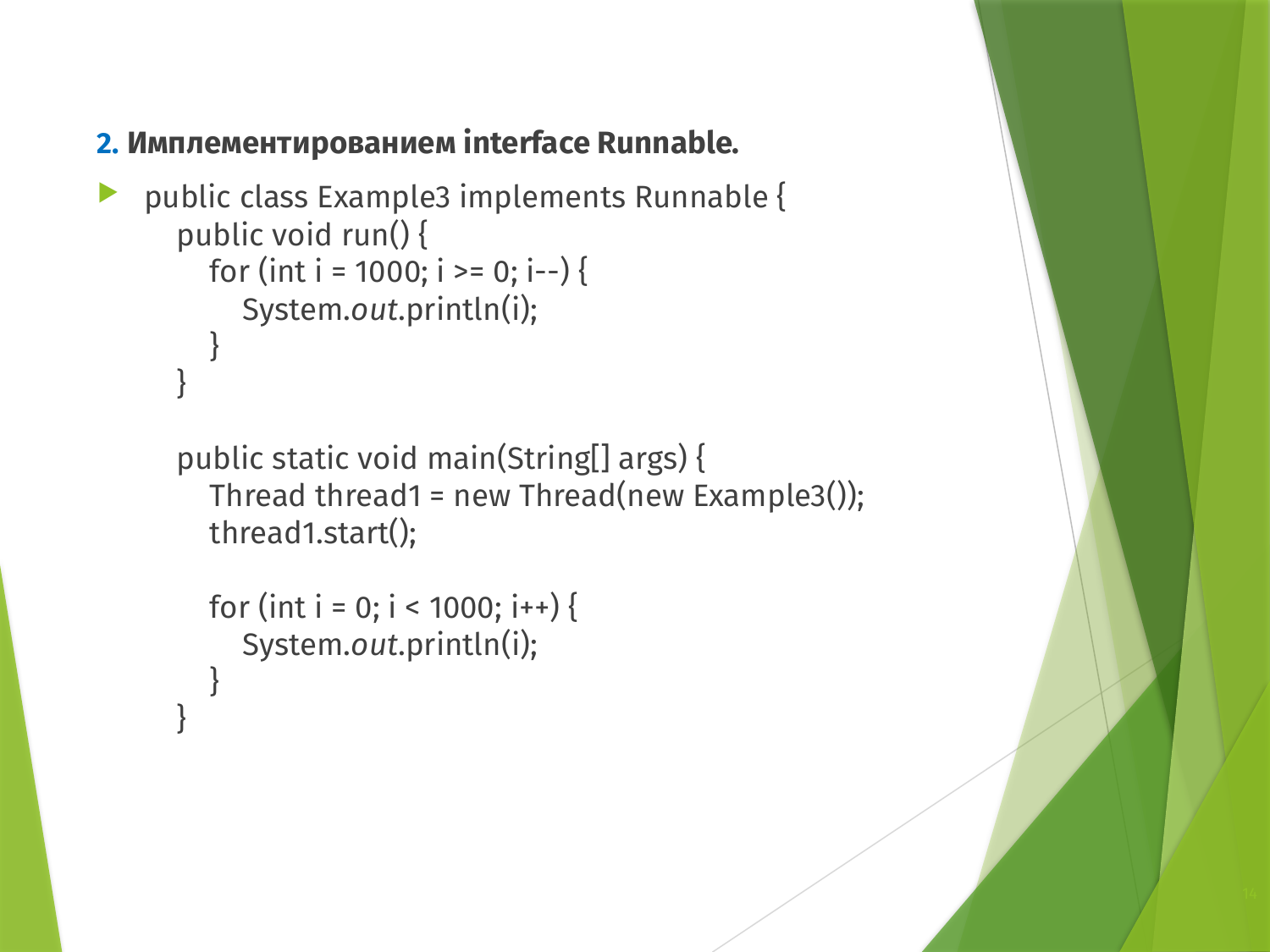

2. Имплементированием interface Runnable.
public class Example3 implements Runnable {
    public void run() {
        for (int i = 1000; i >= 0; i--) {
            System.out.println(i);
        }
    }
    public static void main(String[] args) {
        Thread thread1 = new Thread(new Example3());
        thread1.start();
        for (int i = 0; i < 1000; i++) {
            System.out.println(i);
        }
    }

14